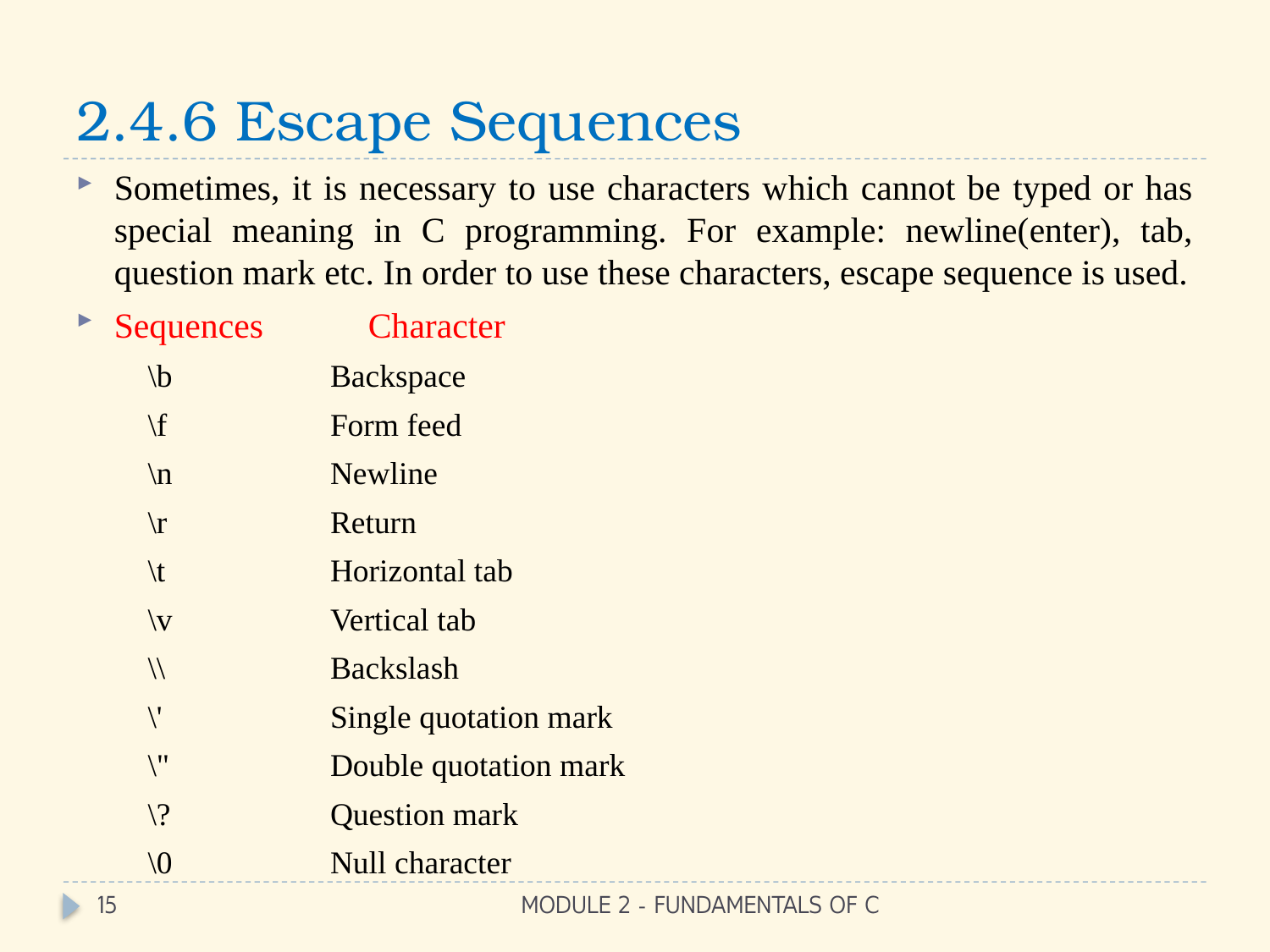

# 2.4.6 Escape Sequences
Sometimes, it is necessary to use characters which cannot be typed or has special meaning in C programming. For example: newline(enter), tab, question mark etc. In order to use these characters, escape sequence is used.
Sequences	Character
\b		Backspace
\f		Form feed
\n		Newline
\r		Return
\t		Horizontal tab
\v		Vertical tab
\\		Backslash
\'		Single quotation mark
\"		Double quotation mark
\?		Question mark
\0		Null character
15
MODULE 2 - FUNDAMENTALS OF C